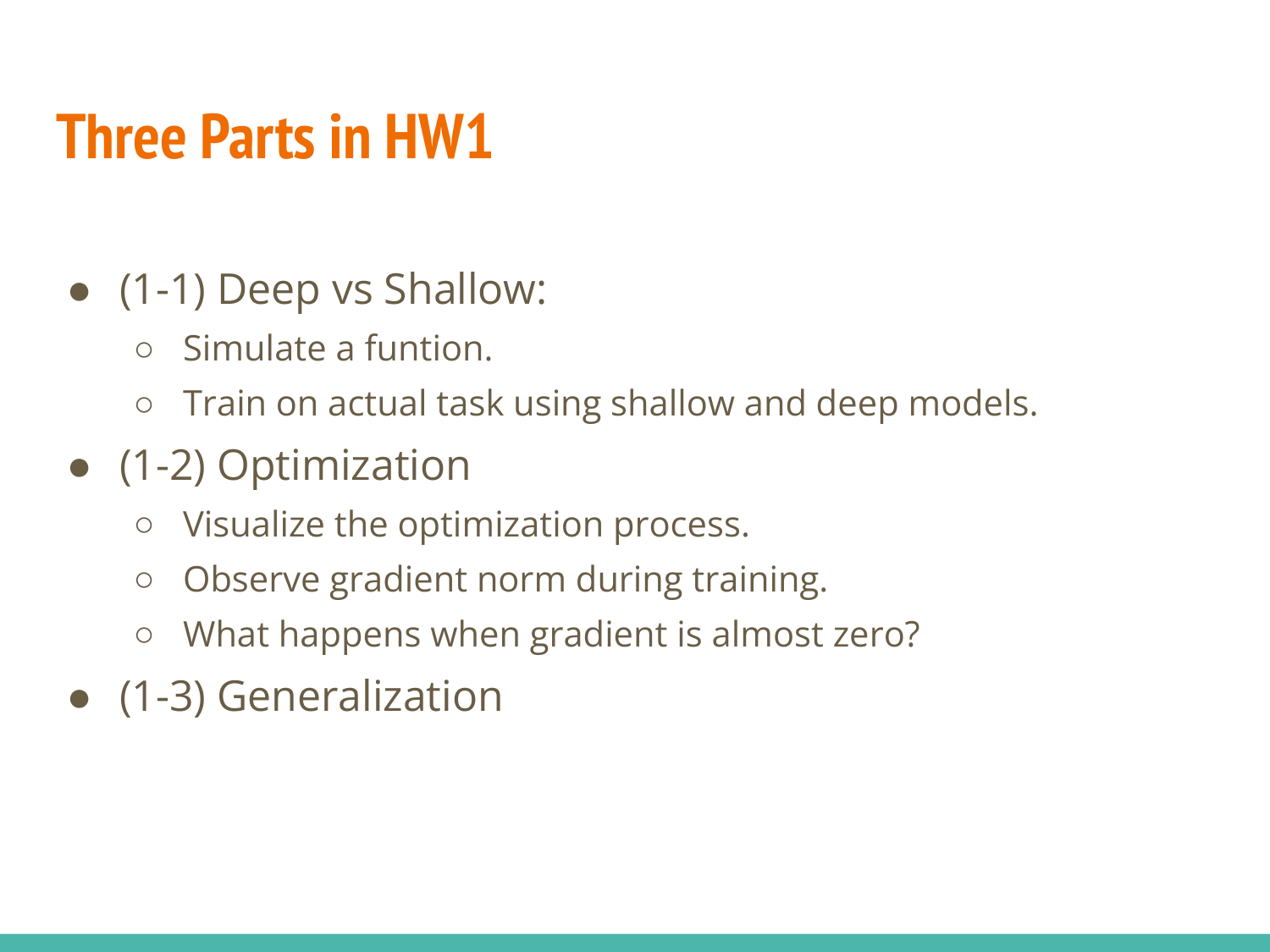

Three Parts in HW1
(1-1) Deep vs Shallow:
Simulate a funtion.
Train on actual task using shallow and deep models.
(1-2) Optimization
Visualize the optimization process.
Observe gradient norm during training.
What happens when gradient is almost zero?
(1-3) Generalization